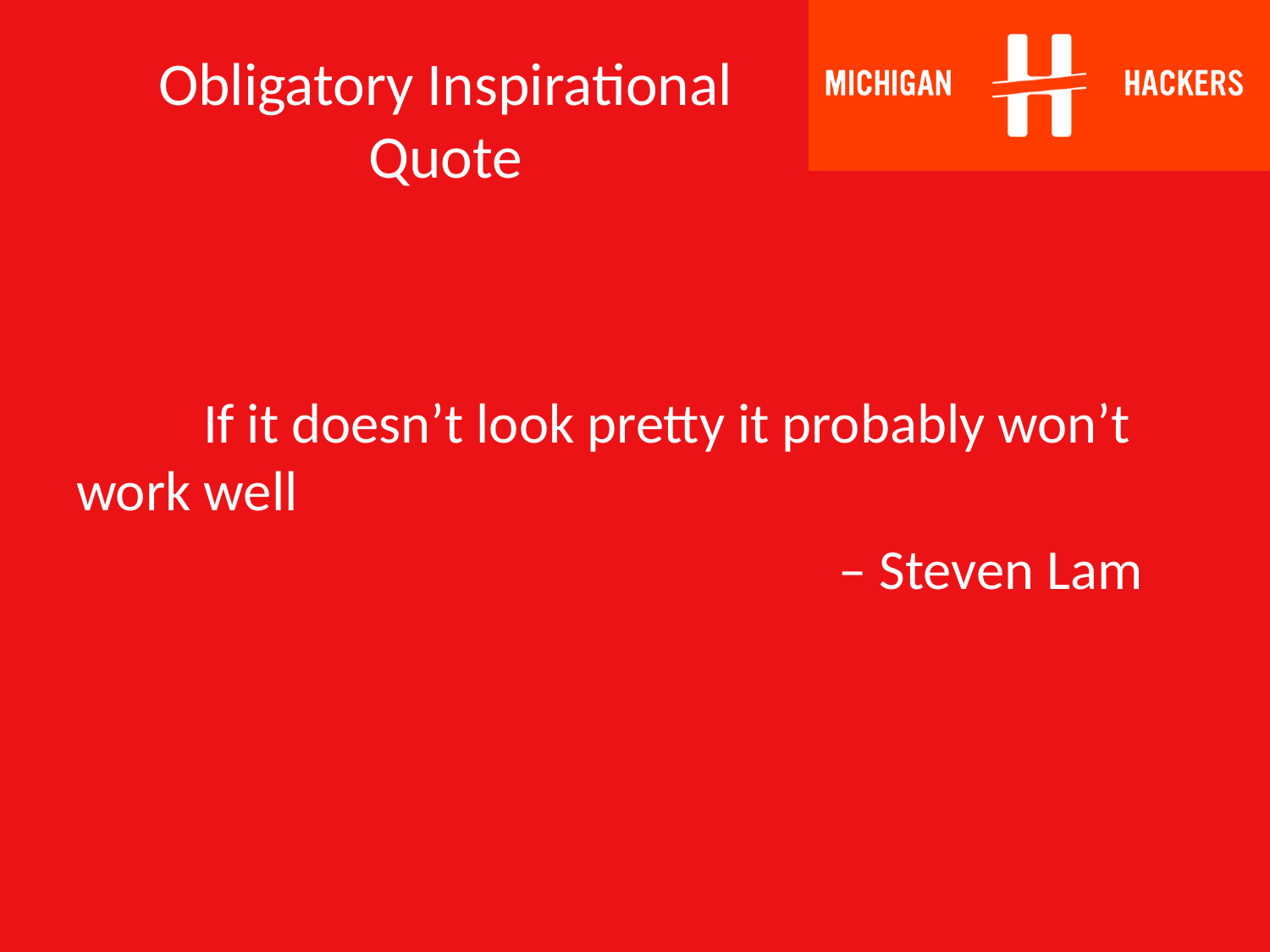

# Obligatory Inspirational Quote

	If it doesn’t look pretty it probably won’t work well
						– Steven Lam